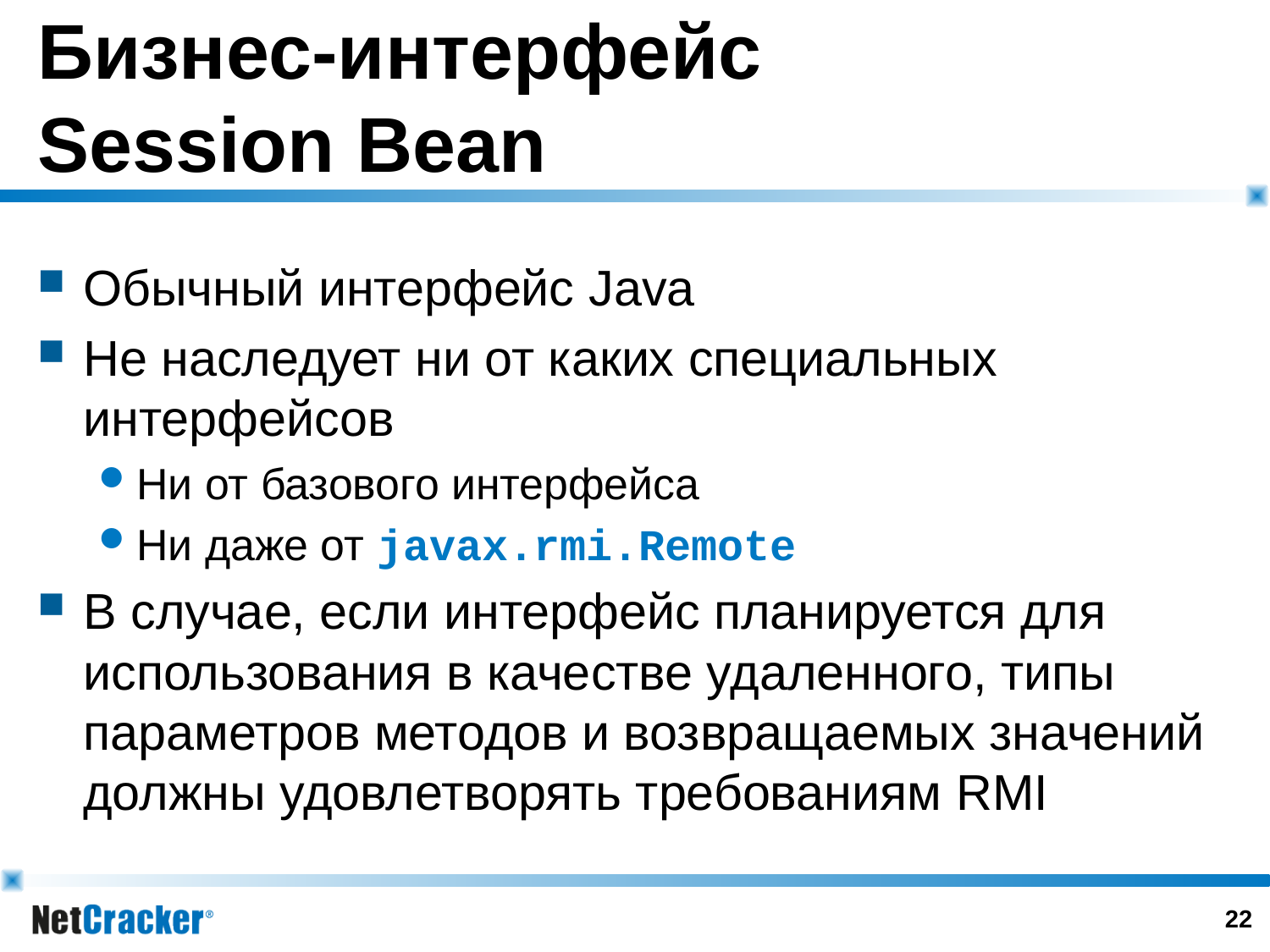

# Бизнес-интерфейс Session Bean
Обычный интерфейс Java
Не наследует ни от каких специальных интерфейсов
Ни от базового интерфейса
Ни даже от javax.rmi.Remote
В случае, если интерфейс планируется для использования в качестве удаленного, типы параметров методов и возвращаемых значений должны удовлетворять требованиям RMI
22